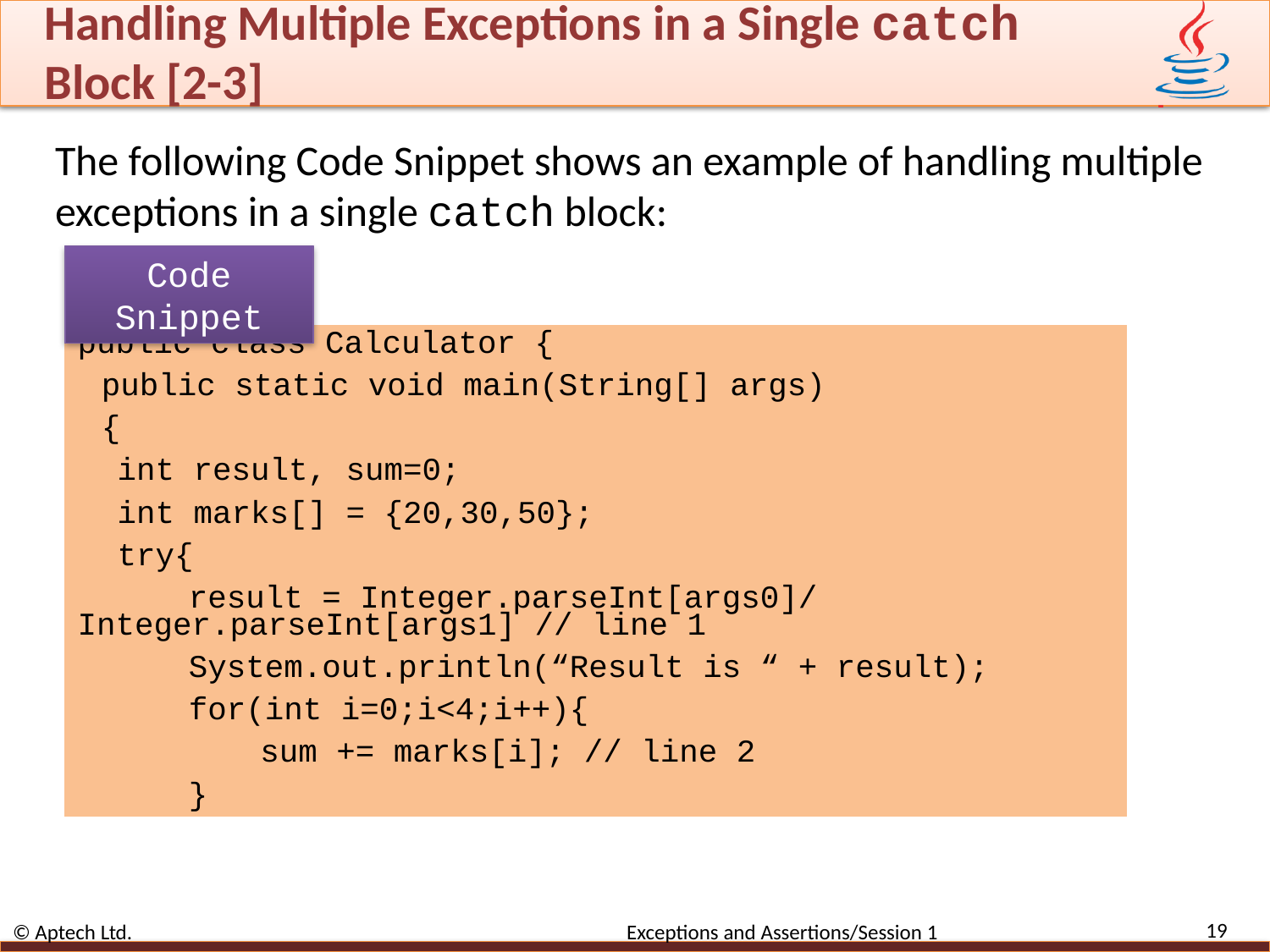

# Handling Multiple Exceptions in a Single catch Block [2-3]
The following Code Snippet shows an example of handling multiple exceptions in a single catch block:
Code Snippet
public class Calculator {
public static void main(String[] args)
{
int result, sum=0;
int marks[] = {20,30,50};
try{
result = Integer.parseInt[args0]/ Integer.parseInt[args1] // line 1
System.out.println(“Result is “ + result);
for(int i=0;i<4;i++){
sum += marks[i]; // line 2
}
19
© Aptech Ltd.                                                                                                      Exceptions and Assertions/Session 1